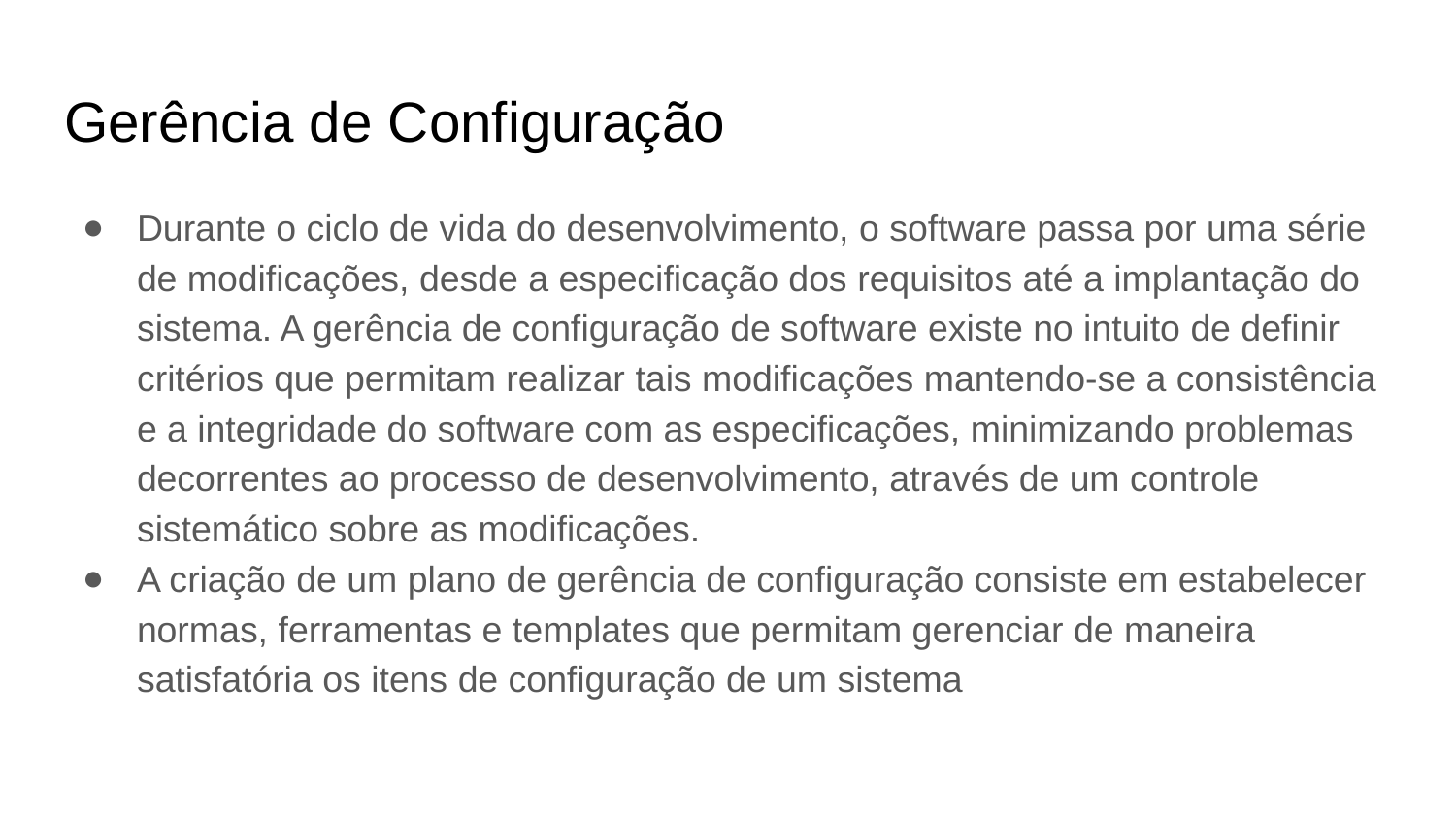

# Gerência de Configuração
Durante o ciclo de vida do desenvolvimento, o software passa por uma série de modificações, desde a especificação dos requisitos até a implantação do sistema. A gerência de configuração de software existe no intuito de definir critérios que permitam realizar tais modificações mantendo-se a consistência e a integridade do software com as especificações, minimizando problemas decorrentes ao processo de desenvolvimento, através de um controle sistemático sobre as modificações.
A criação de um plano de gerência de configuração consiste em estabelecer normas, ferramentas e templates que permitam gerenciar de maneira satisfatória os itens de configuração de um sistema